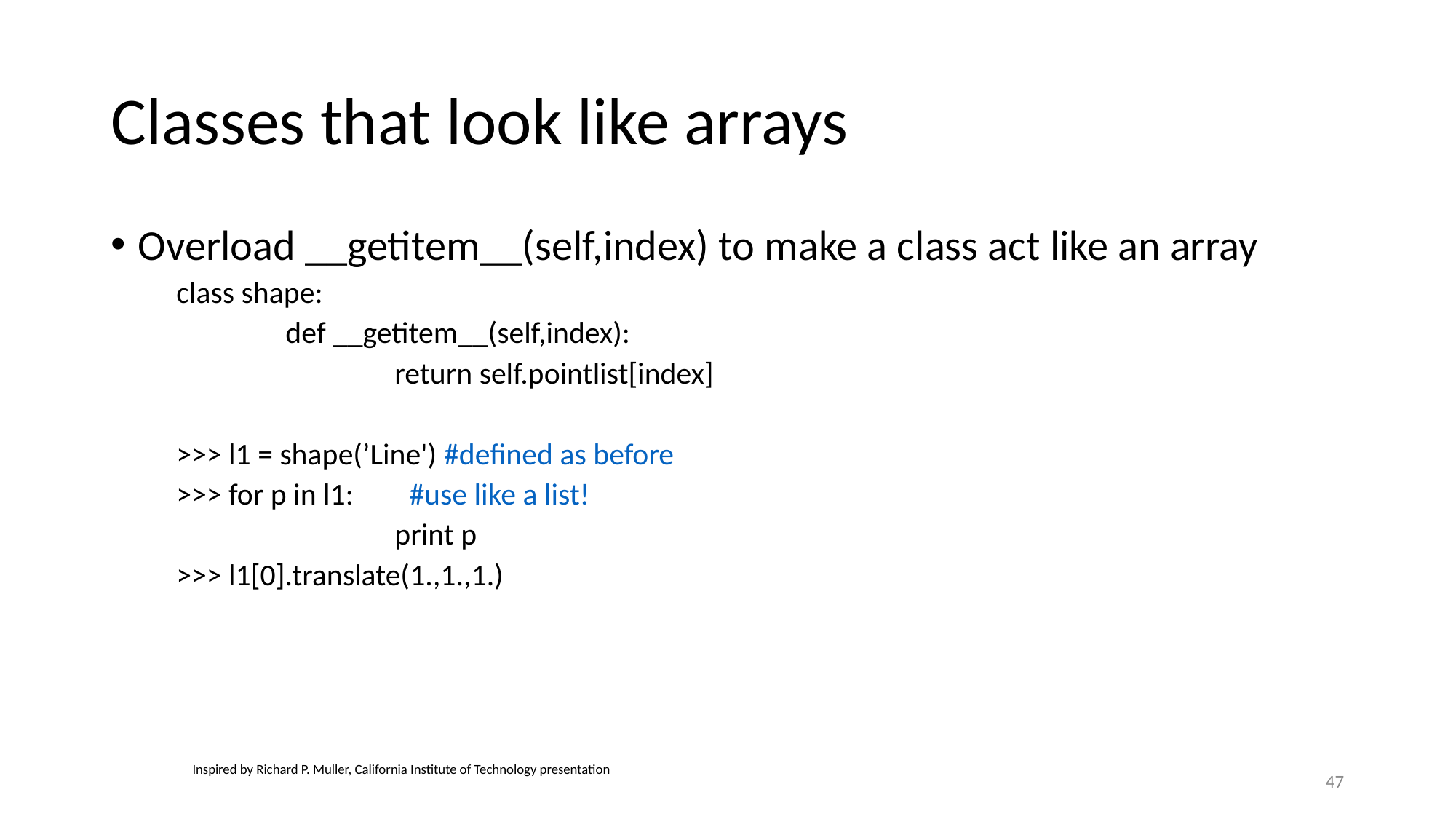

# Classes that look like arrays
Overload __getitem__(self,index) to make a class act like an array
class shape:
	def __getitem__(self,index):
		return self.pointlist[index]

>>> l1 = shape(’Line') #defined as before
>>> for p in l1:        #use like a list!
		print p
>>> l1[0].translate(1.,1.,1.)
Inspired by Richard P. Muller, California Institute of Technology presentation
47